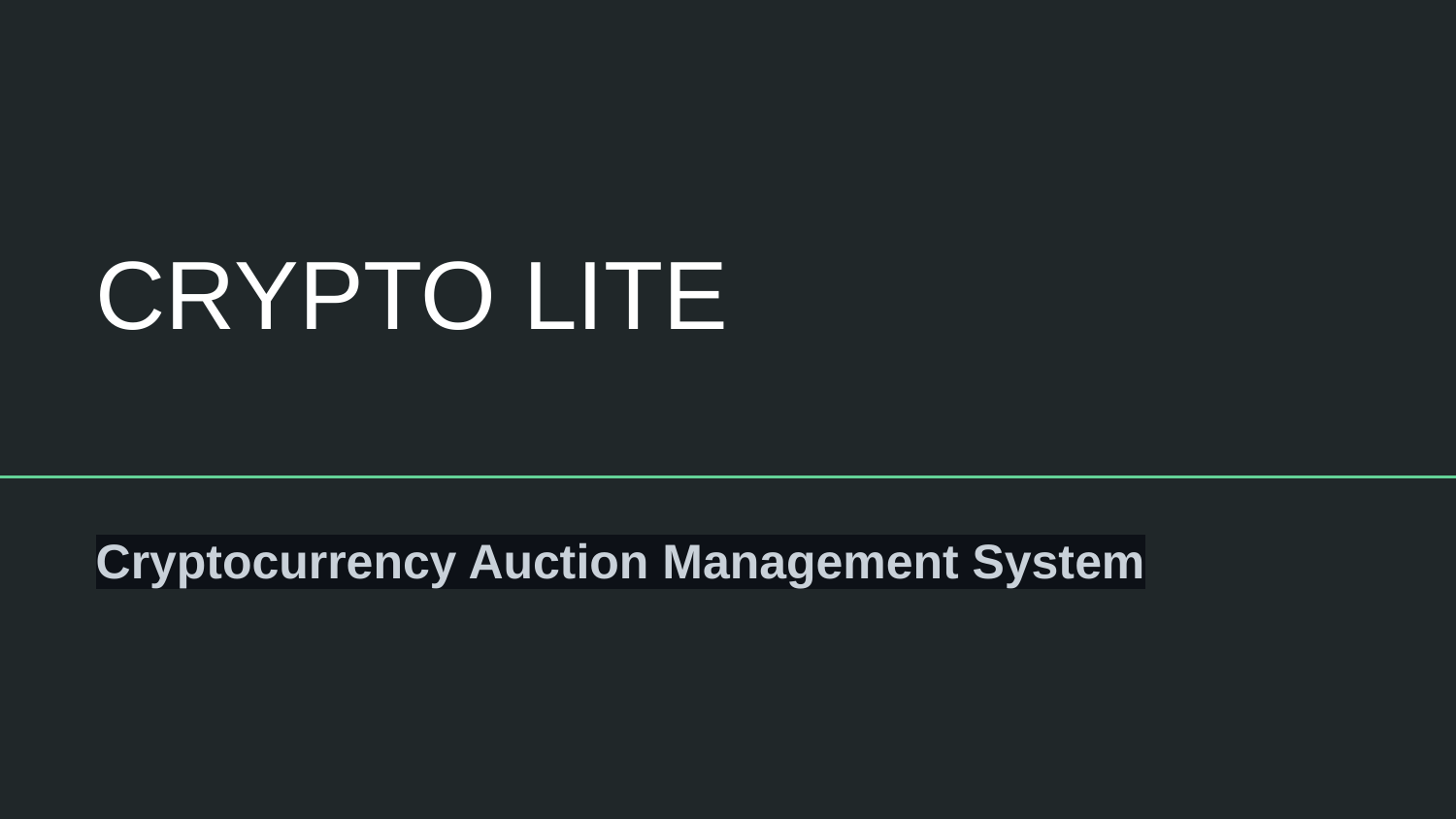

# CRYPTO LITE
Cryptocurrency Auction Management System